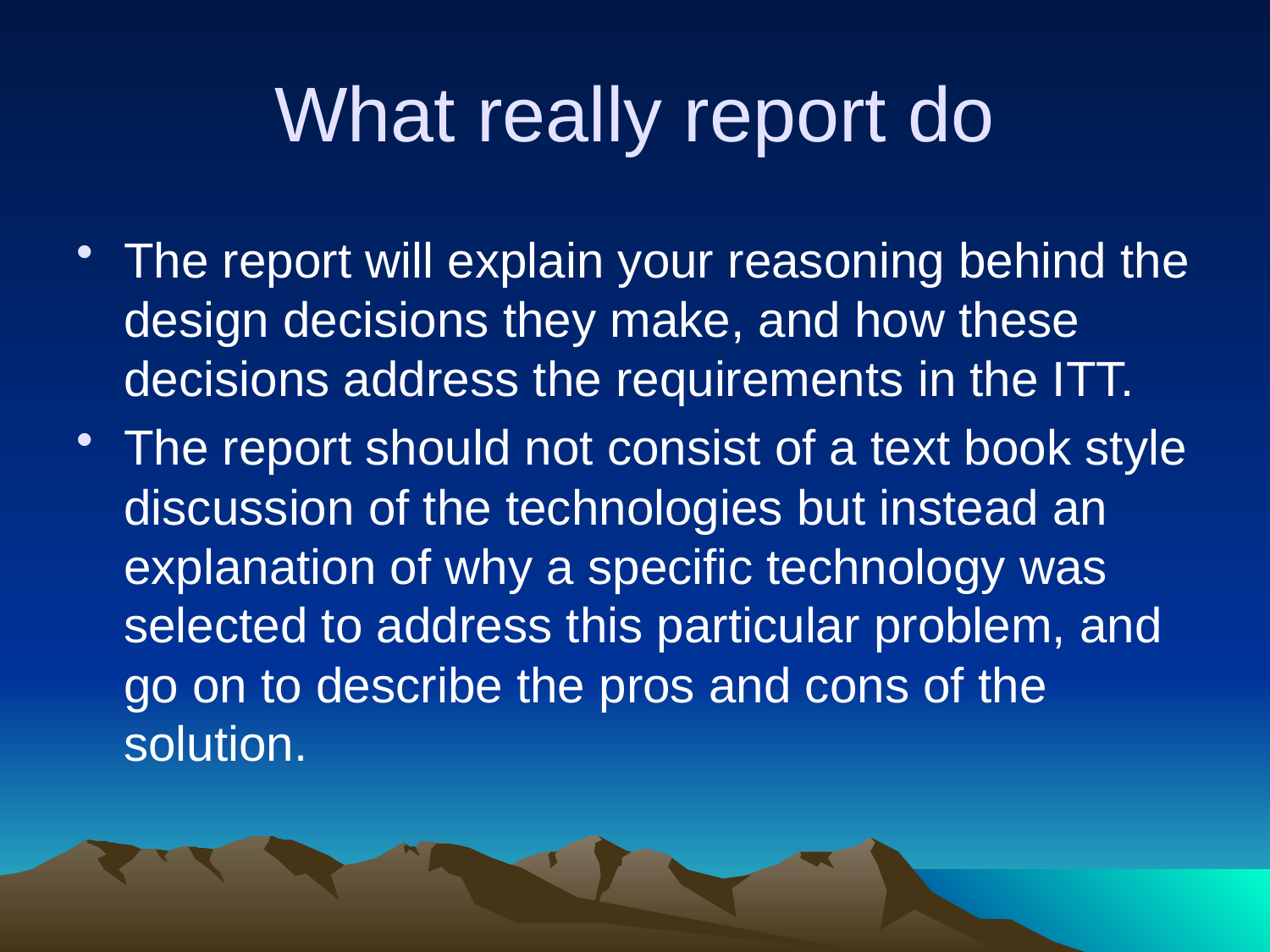

# What really report do
The report will explain your reasoning behind the design decisions they make, and how these decisions address the requirements in the ITT.
The report should not consist of a text book style discussion of the technologies but instead an explanation of why a specific technology was selected to address this particular problem, and go on to describe the pros and cons of the solution.